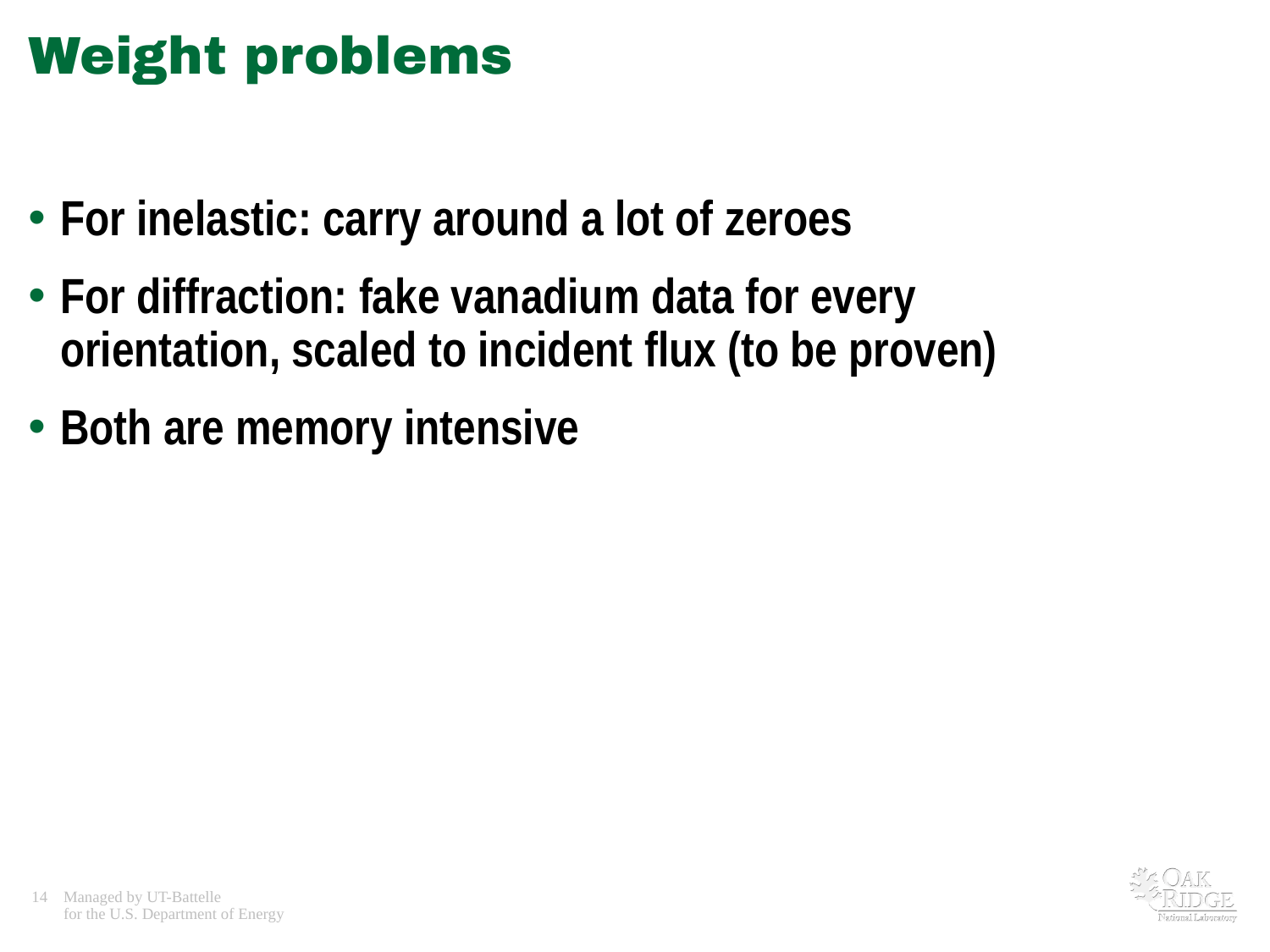

# Weight problems
For inelastic: carry around a lot of zeroes
For diffraction: fake vanadium data for every orientation, scaled to incident flux (to be proven)
Both are memory intensive